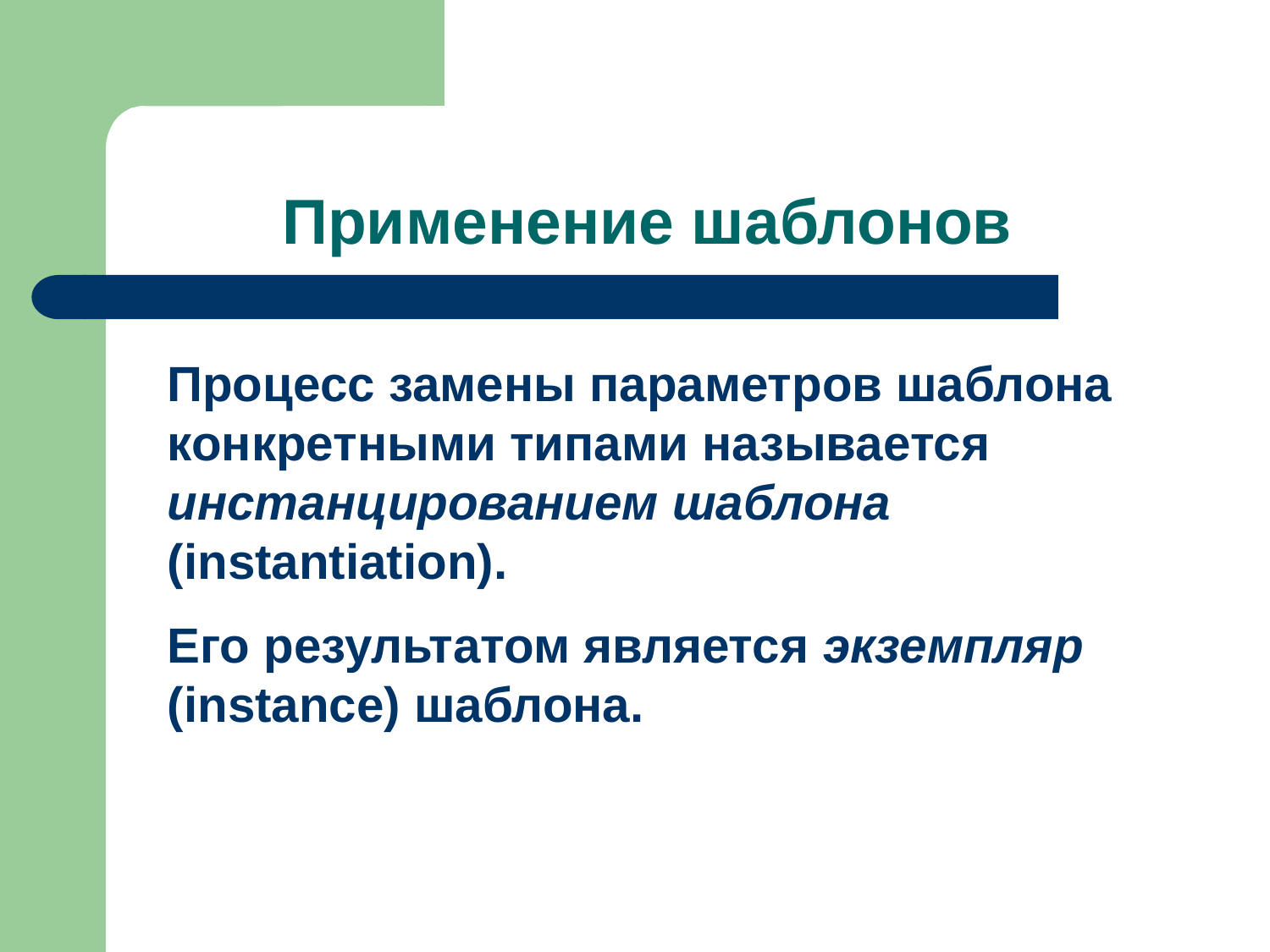

# Применение шаблонов
Процесс замены параметров шаблона конкретными типами называется инстанцированием шаблона (instantiation).
Его результатом является экземпляр (instance) шаблона.